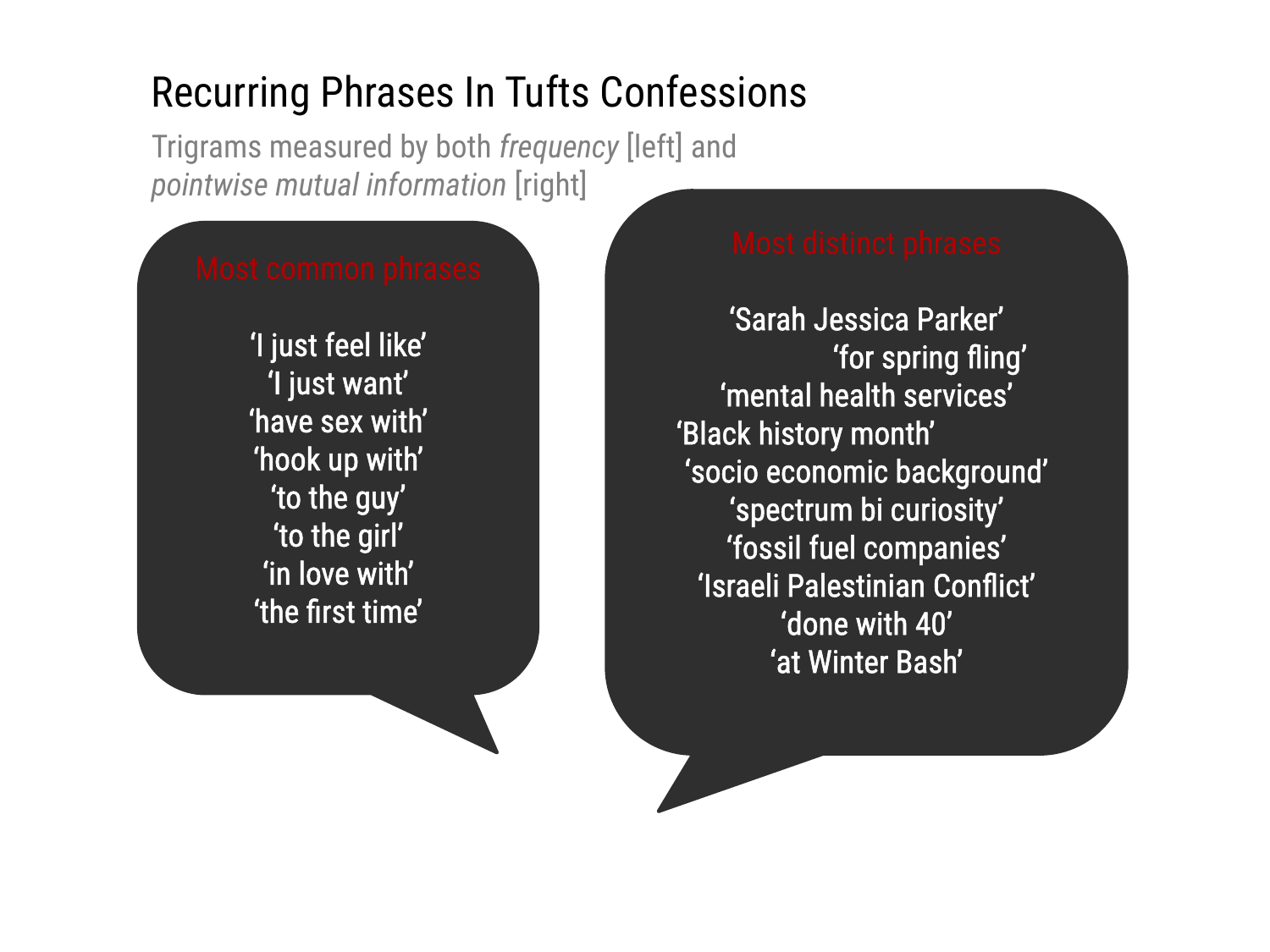

Recurring Phrases In Tufts Confessions
Trigrams measured by both frequency [left] and
pointwise mutual information [right]
Most distinct phrases
‘Sarah Jessica Parker’
	‘for spring fling’
‘mental health services’
‘Black history month’
‘socio economic background’
‘spectrum bi curiosity’
‘fossil fuel companies’
‘Israeli Palestinian Conflict’
‘done with 40’
‘at Winter Bash’

Most common phrases

‘I just feel like’
‘I just want’
‘have sex with’
‘hook up with’
‘to the guy’
‘to the girl’
‘in love with’
‘the first time’